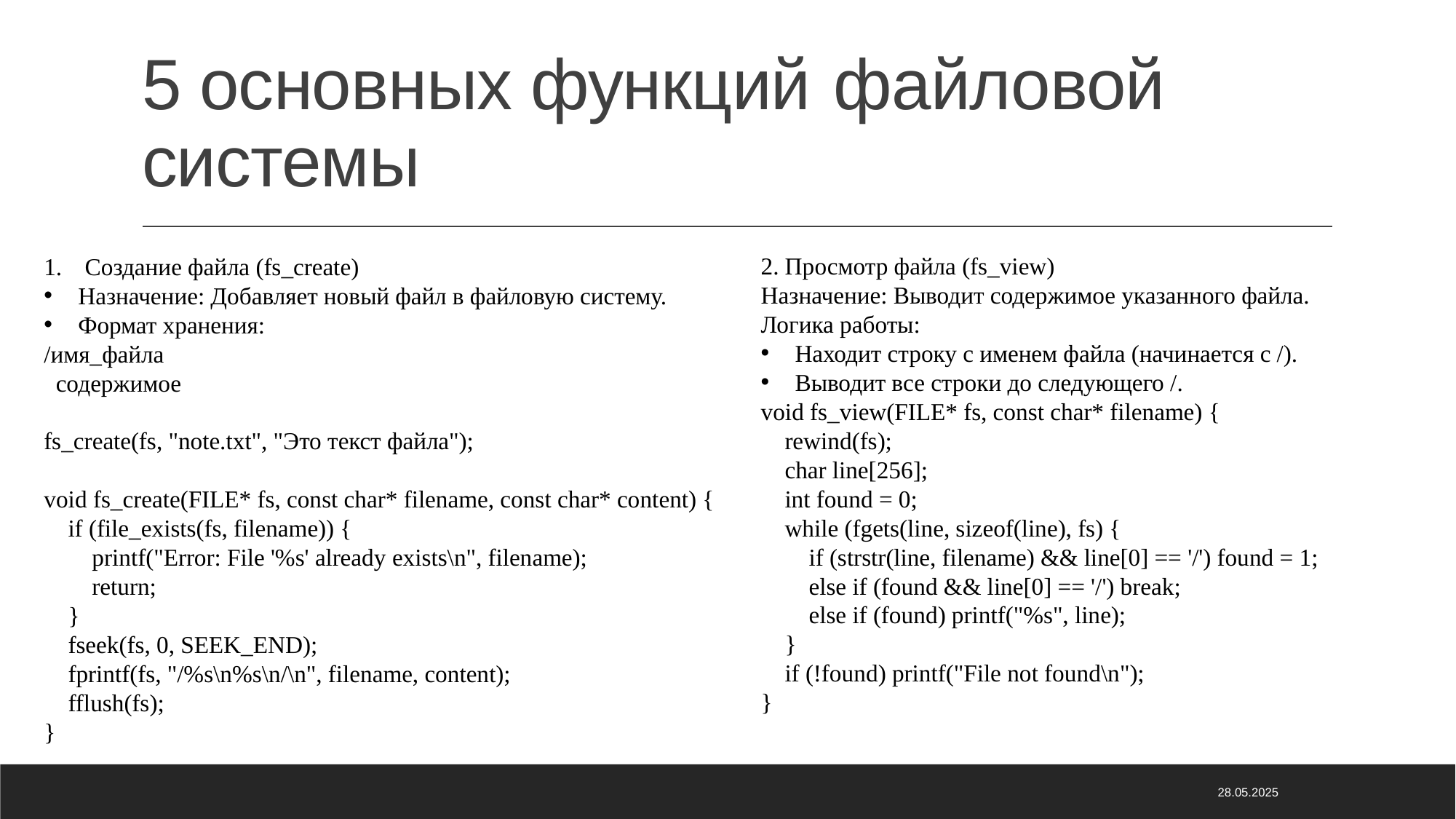

# 5 основных функций файловой системы
2. Просмотр файла (fs_view)
Назначение: Выводит содержимое указанного файла.
Логика работы:
Находит строку с именем файла (начинается с /).
Выводит все строки до следующего /.
void fs_view(FILE* fs, const char* filename) {
    rewind(fs);
    char line[256];
    int found = 0;
    while (fgets(line, sizeof(line), fs) {
        if (strstr(line, filename) && line[0] == '/') found = 1;
        else if (found && line[0] == '/') break;
        else if (found) printf("%s", line);
    }
    if (!found) printf("File not found\n");
}

Создание файла (fs_create)
Назначение: Добавляет новый файл в файловую систему.
Формат хранения:
/имя_файла
  содержимое

fs_create(fs, "note.txt", "Это текст файла");

void fs_create(FILE* fs, const char* filename, const char* content) {
    if (file_exists(fs, filename)) {
        printf("Error: File '%s' already exists\n", filename);
        return;
    }
    fseek(fs, 0, SEEK_END);
    fprintf(fs, "/%s\n%s\n/\n", filename, content);
    fflush(fs);
}
28.05.2025